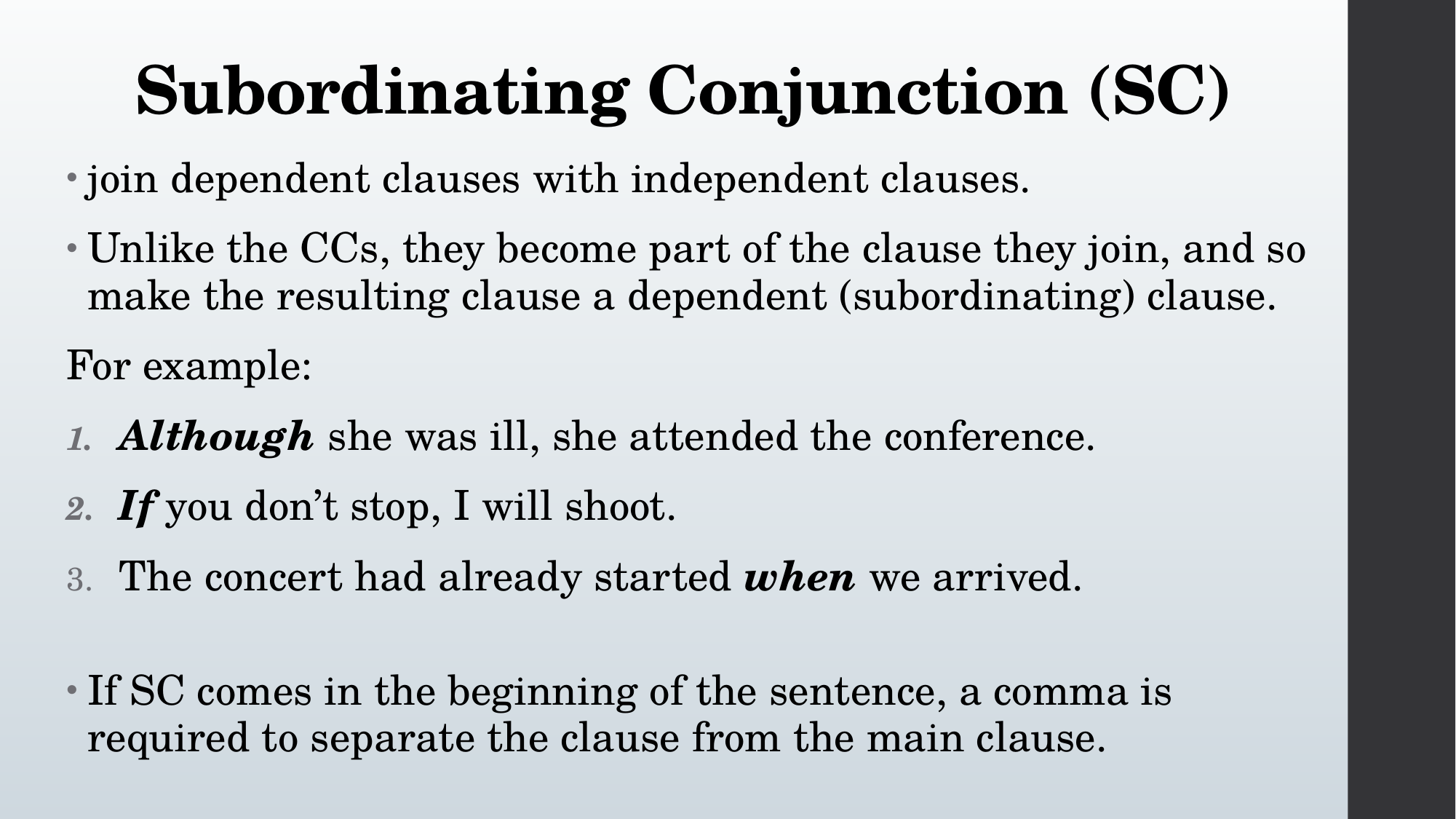

# Subordinating Conjunction (SC)
join dependent clauses with independent clauses.
Unlike the CCs, they become part of the clause they join, and so make the resulting clause a dependent (subordinating) clause.
For example:
Although she was ill, she attended the conference.
If you don’t stop, I will shoot.
The concert had already started when we arrived.

If SC comes in the beginning of the sentence, a comma is required to separate the clause from the main clause.